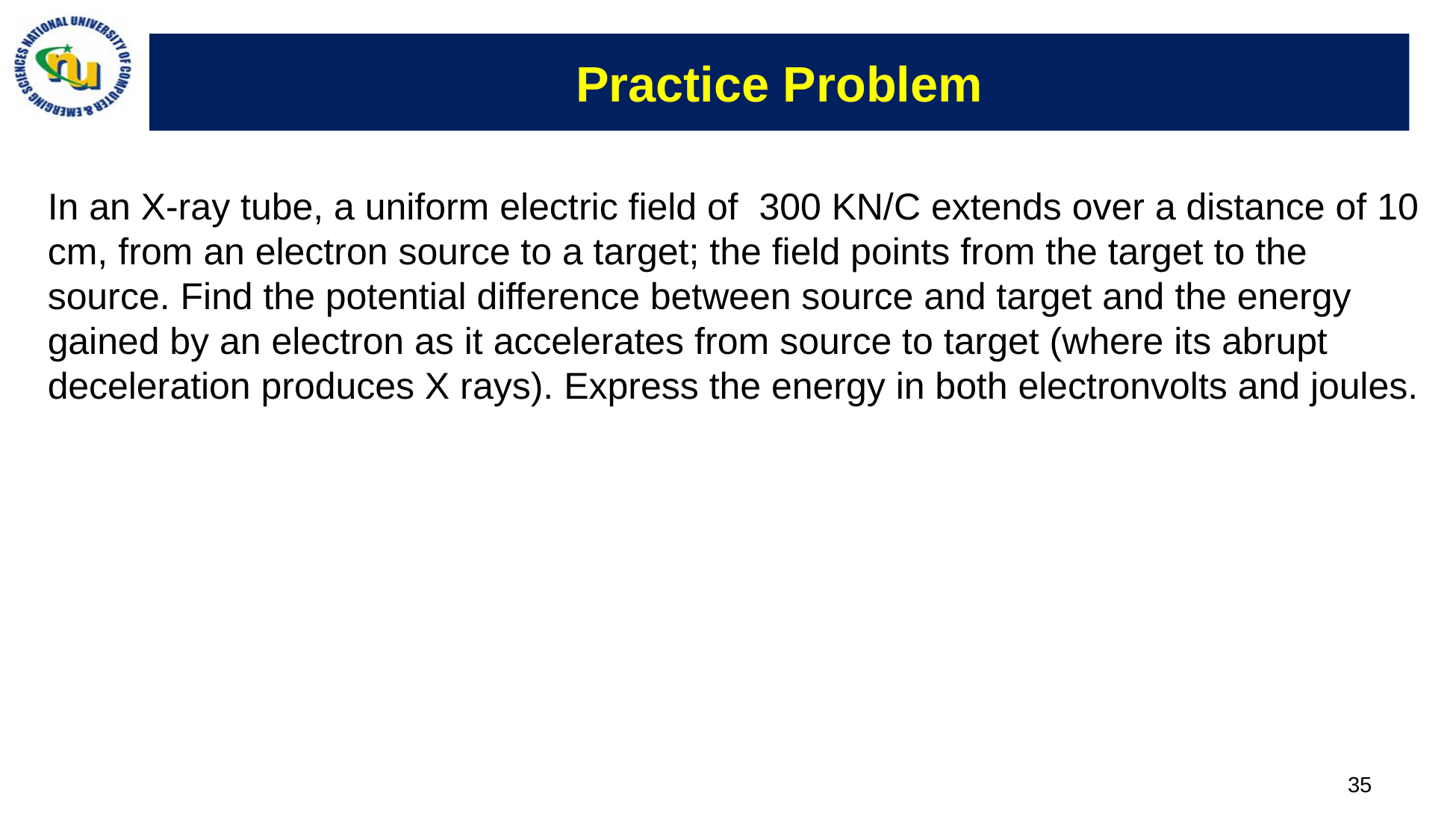

# Practice Problem
In an X-ray tube, a uniform electric field of  300 KN/C extends over a distance of 10 cm, from an electron source to a target; the field points from the target to the source. Find the potential difference between source and target and the energy gained by an electron as it accelerates from source to target (where its abrupt deceleration produces X rays). Express the energy in both electronvolts and joules.
35